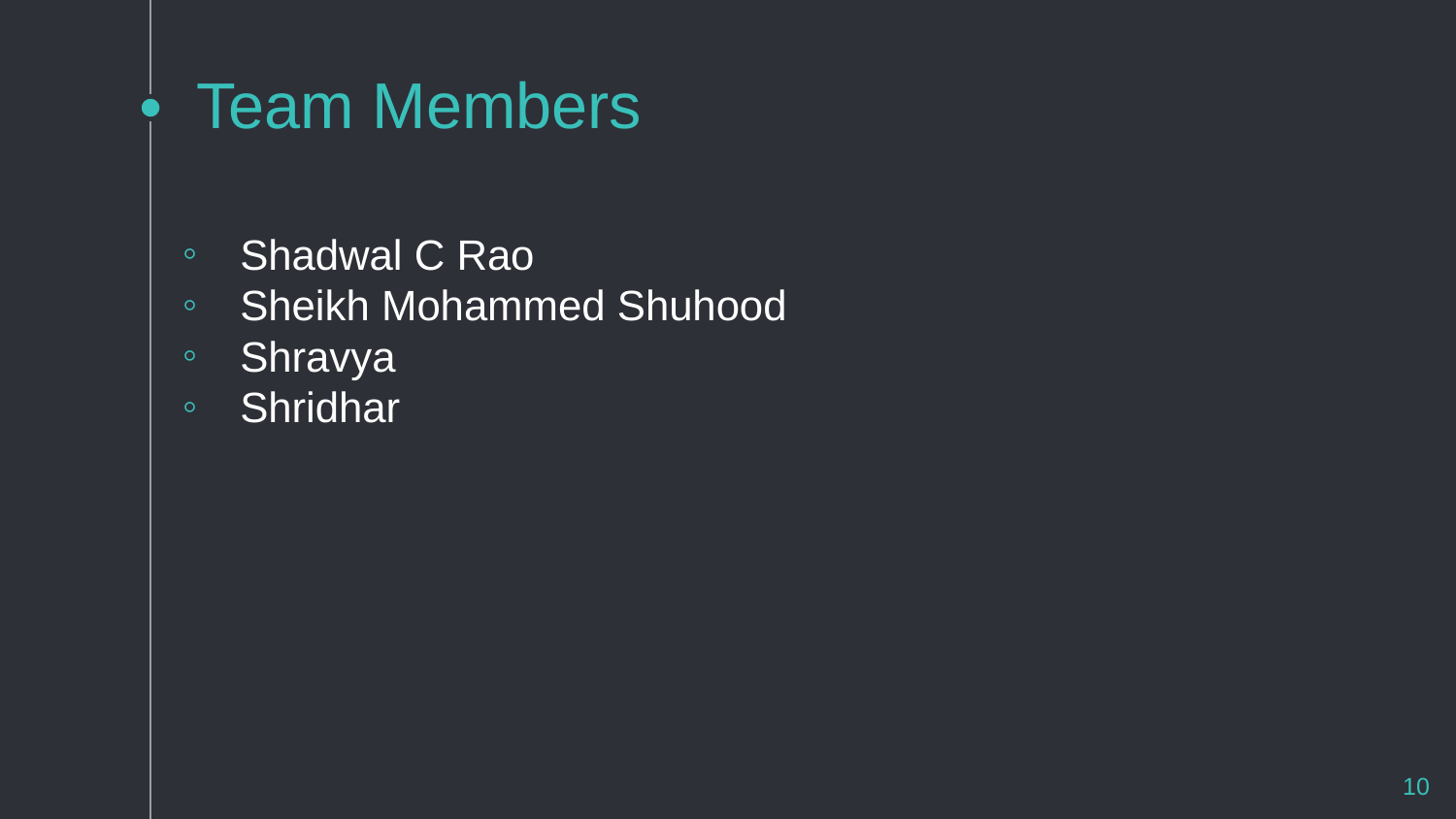

# Team Members

Shadwal C Rao
Sheikh Mohammed Shuhood
Shravya
Shridhar

10